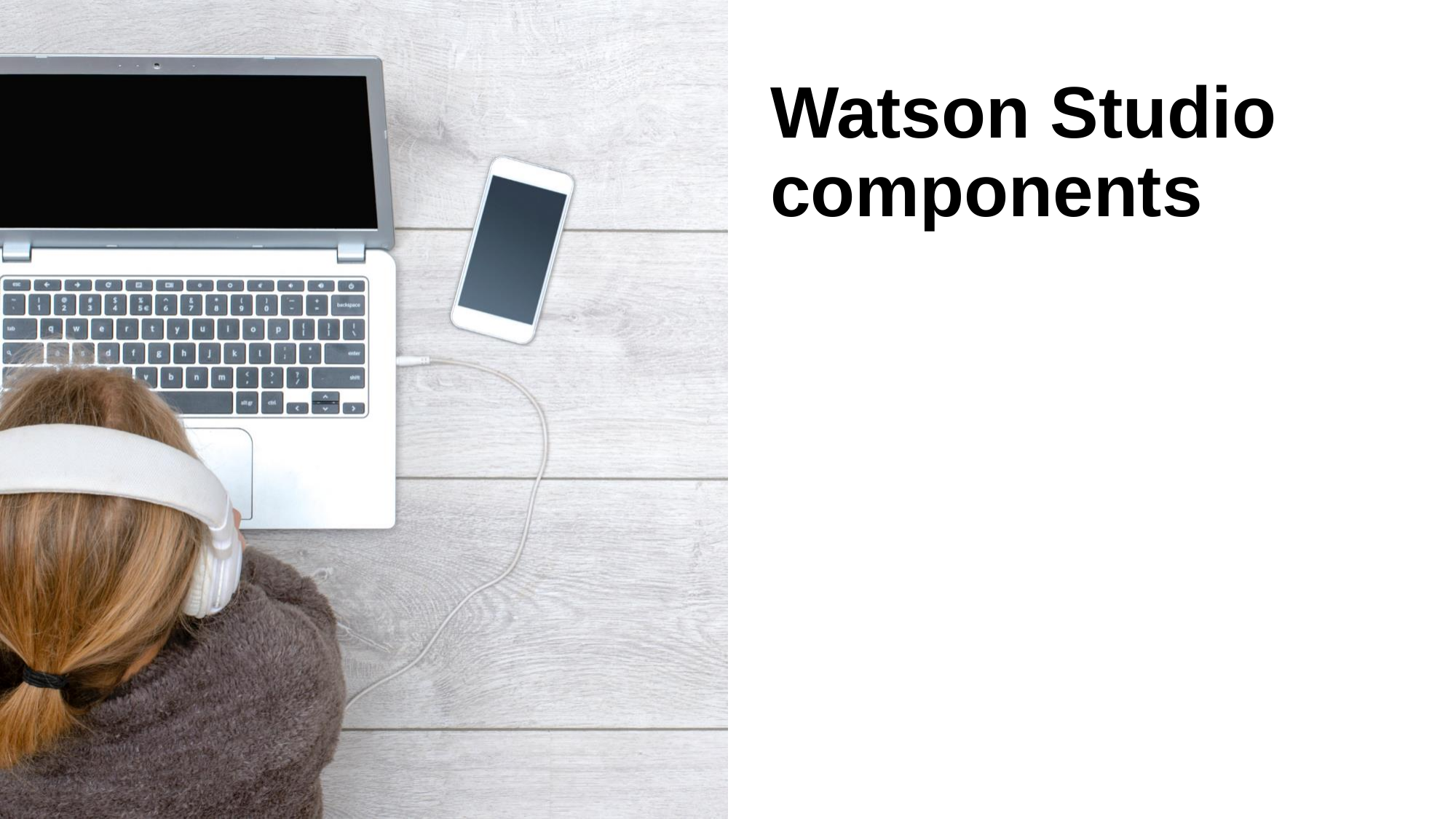

# Watson Studio components

© Copyright IBM Corporation 2018, 2022